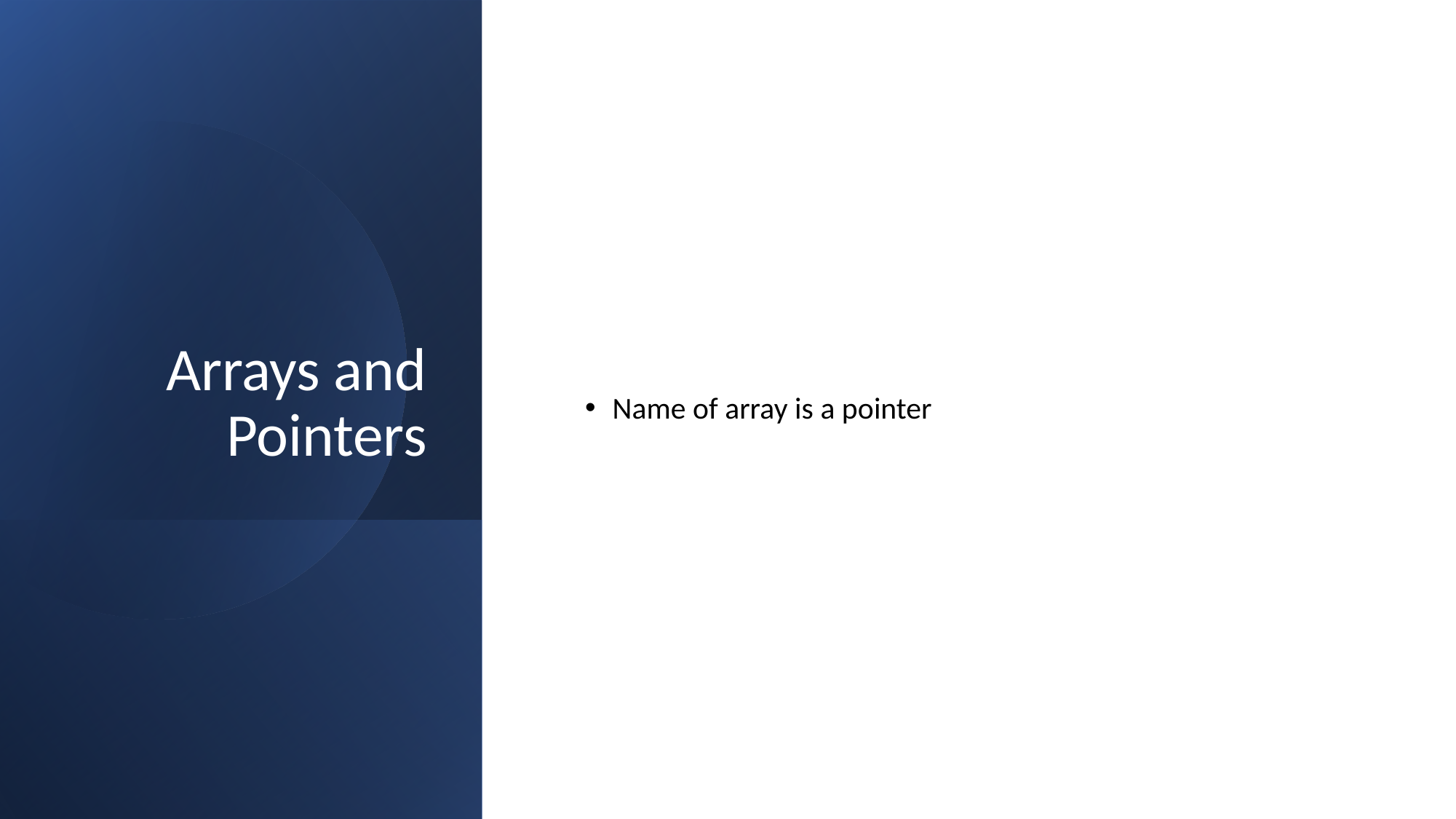

# Arrays and Pointers
Name of array is a pointer